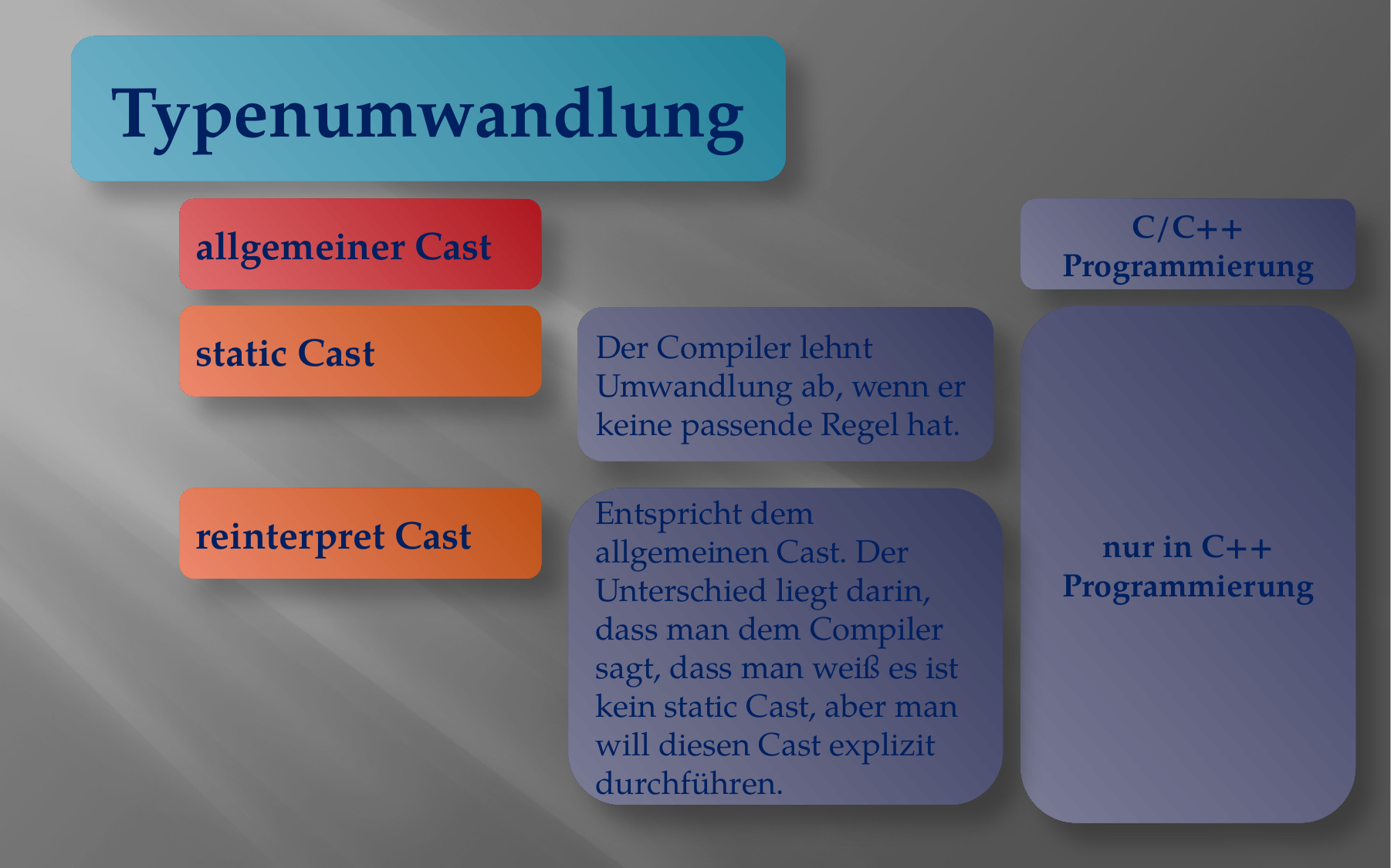

Typenumwandlung
allgemeiner Cast
C/C++ Programmierung
nur in C++ Programmierung
static Cast
Der Compiler lehnt Umwandlung ab, wenn er keine passende Regel hat.
reinterpret Cast
Entspricht dem allgemeinen Cast. Der Unterschied liegt darin, dass man dem Compiler sagt, dass man weiß es ist kein static Cast, aber man will diesen Cast explizit durchführen.